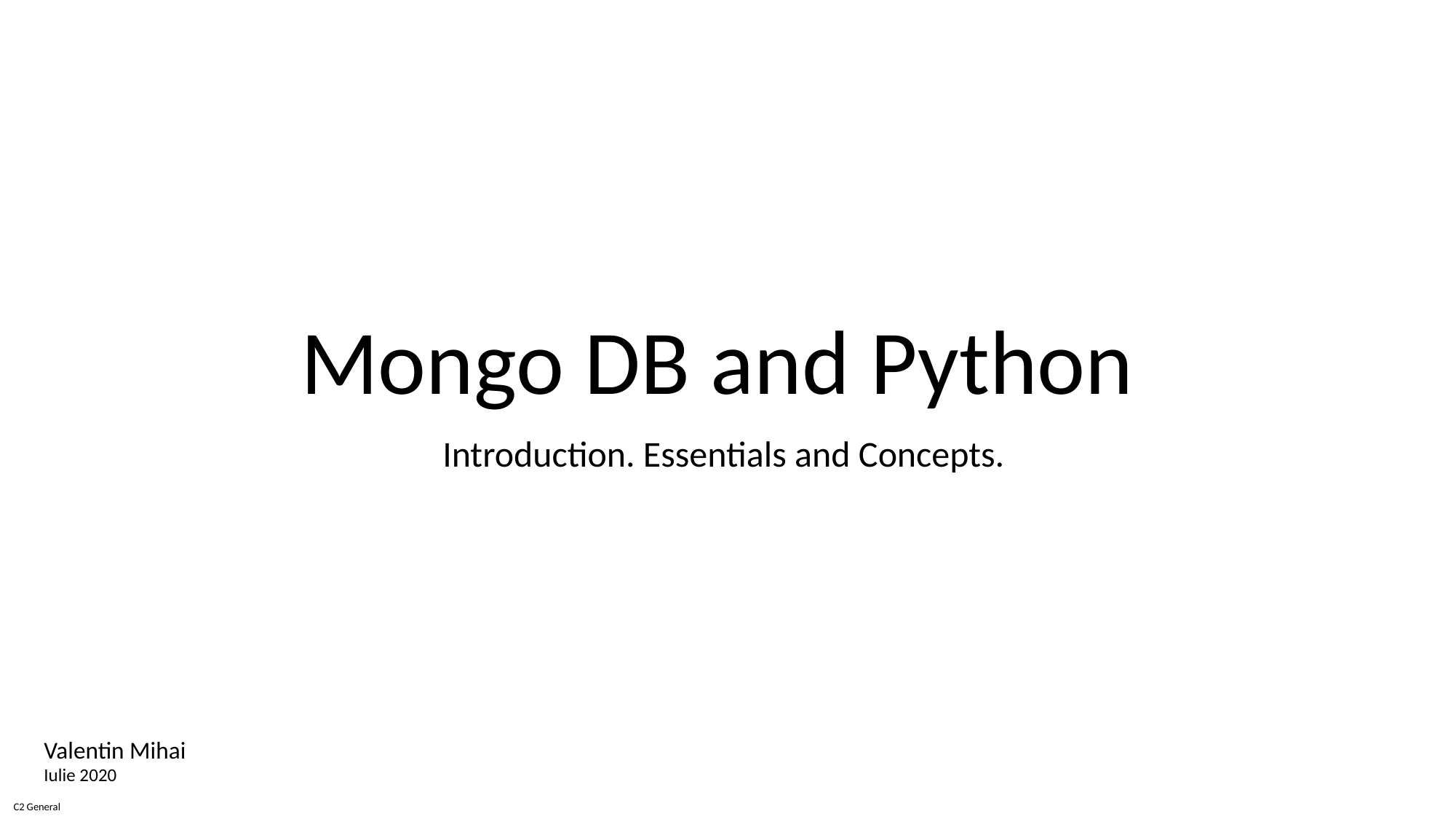

# Mongo DB and Python
Introduction. Essentials and Concepts.

Valentin Mihai
Iulie 2020